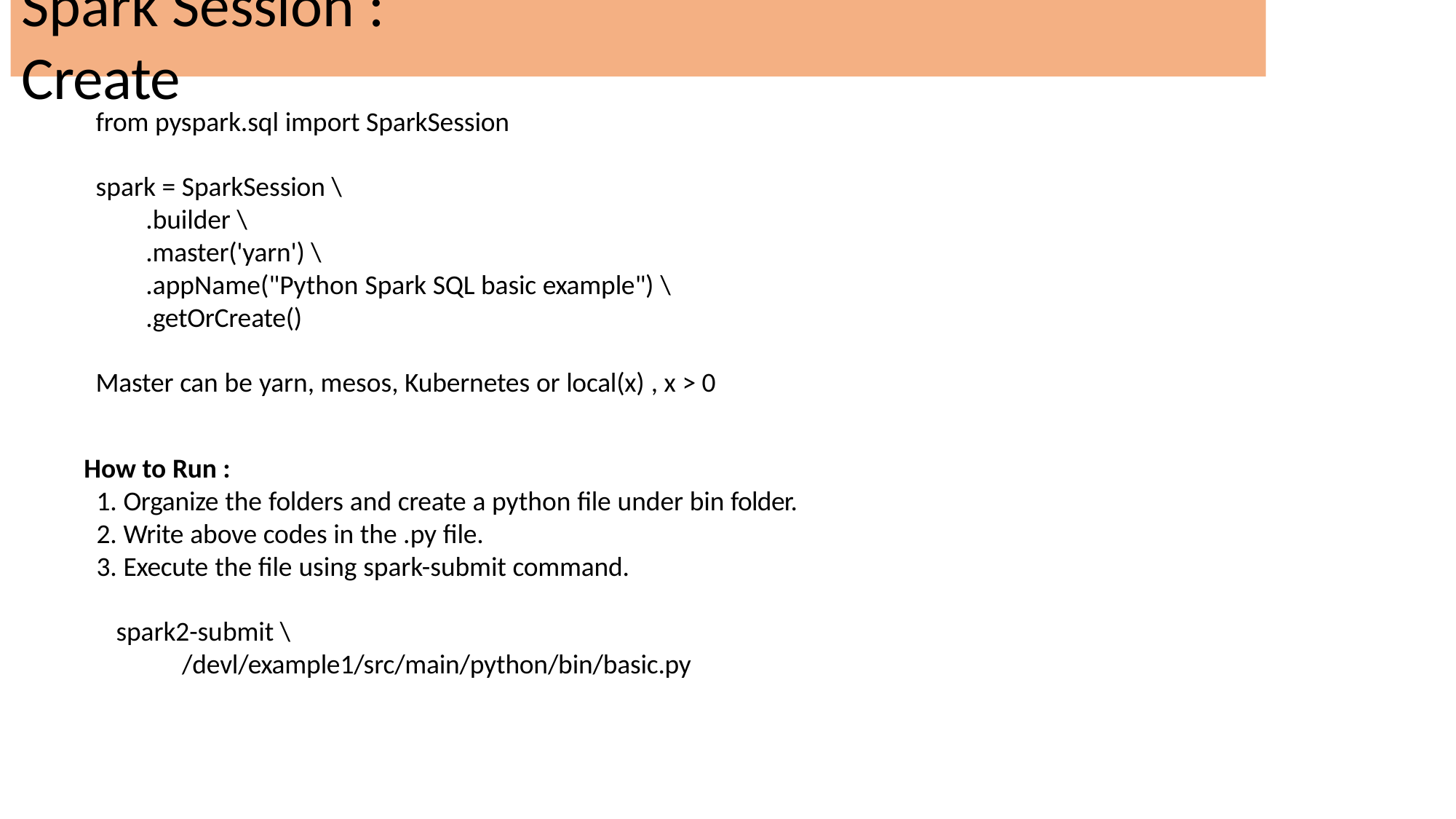

# Spark Session : Create
from pyspark.sql import SparkSession

spark = SparkSession \
.builder \
.master('yarn') \
.appName("Python Spark SQL basic example") \
.getOrCreate()

Master can be yarn, mesos, Kubernetes or local(x) , x > 0

How to Run :
Organize the folders and create a python file under bin folder.
Write above codes in the .py file.
Execute the file using spark-submit command.

spark2-submit \
/devl/example1/src/main/python/bin/basic.py